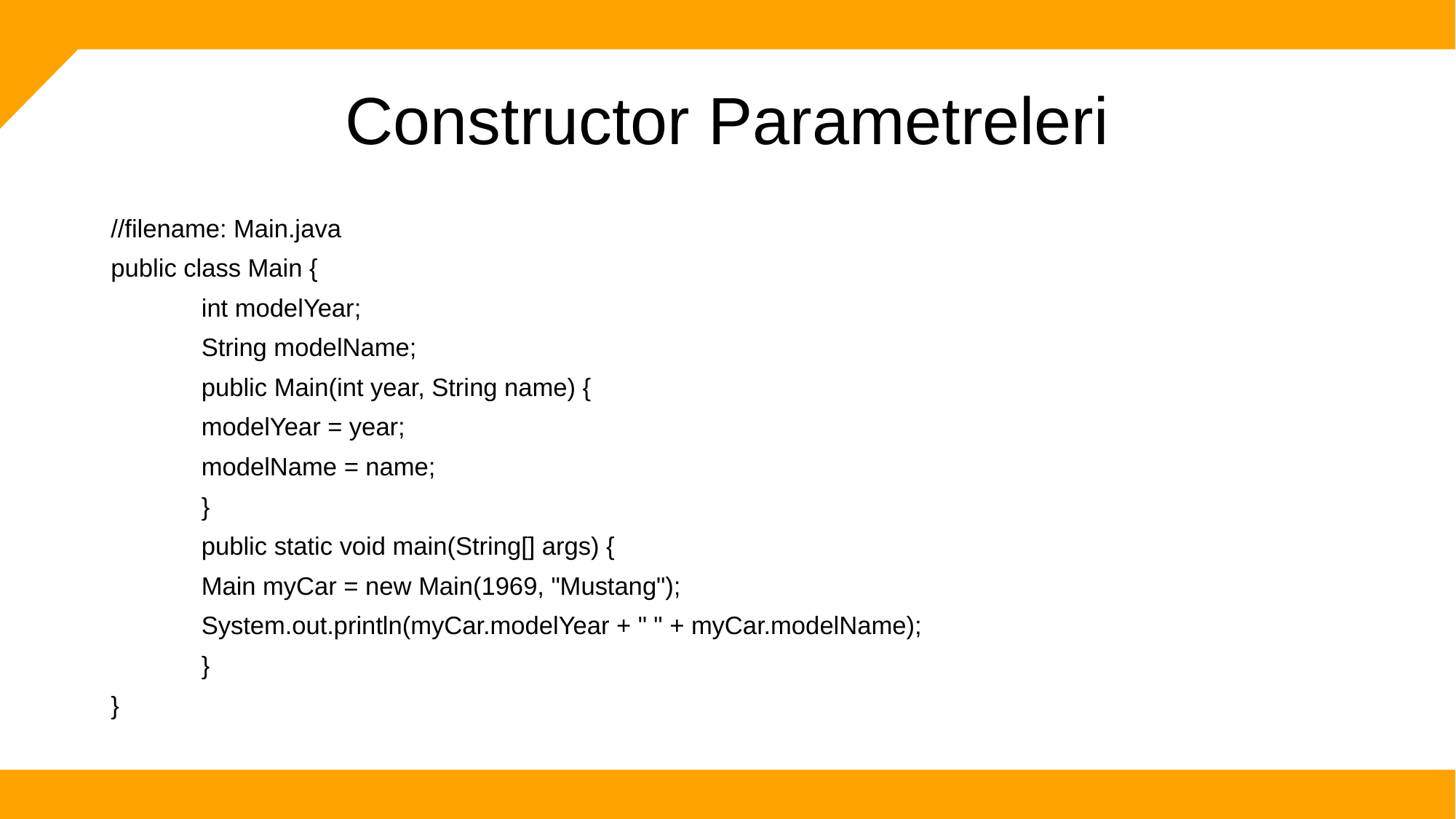

# Constructor Parametreleri
//filename: Main.java
public class Main {
	int modelYear;
	String modelName;
	public Main(int year, String name) {
		modelYear = year;
		modelName = name;
	}
	public static void main(String[] args) {
		Main myCar = new Main(1969, "Mustang");
		System.out.println(myCar.modelYear + " " + myCar.modelName);
	}
}